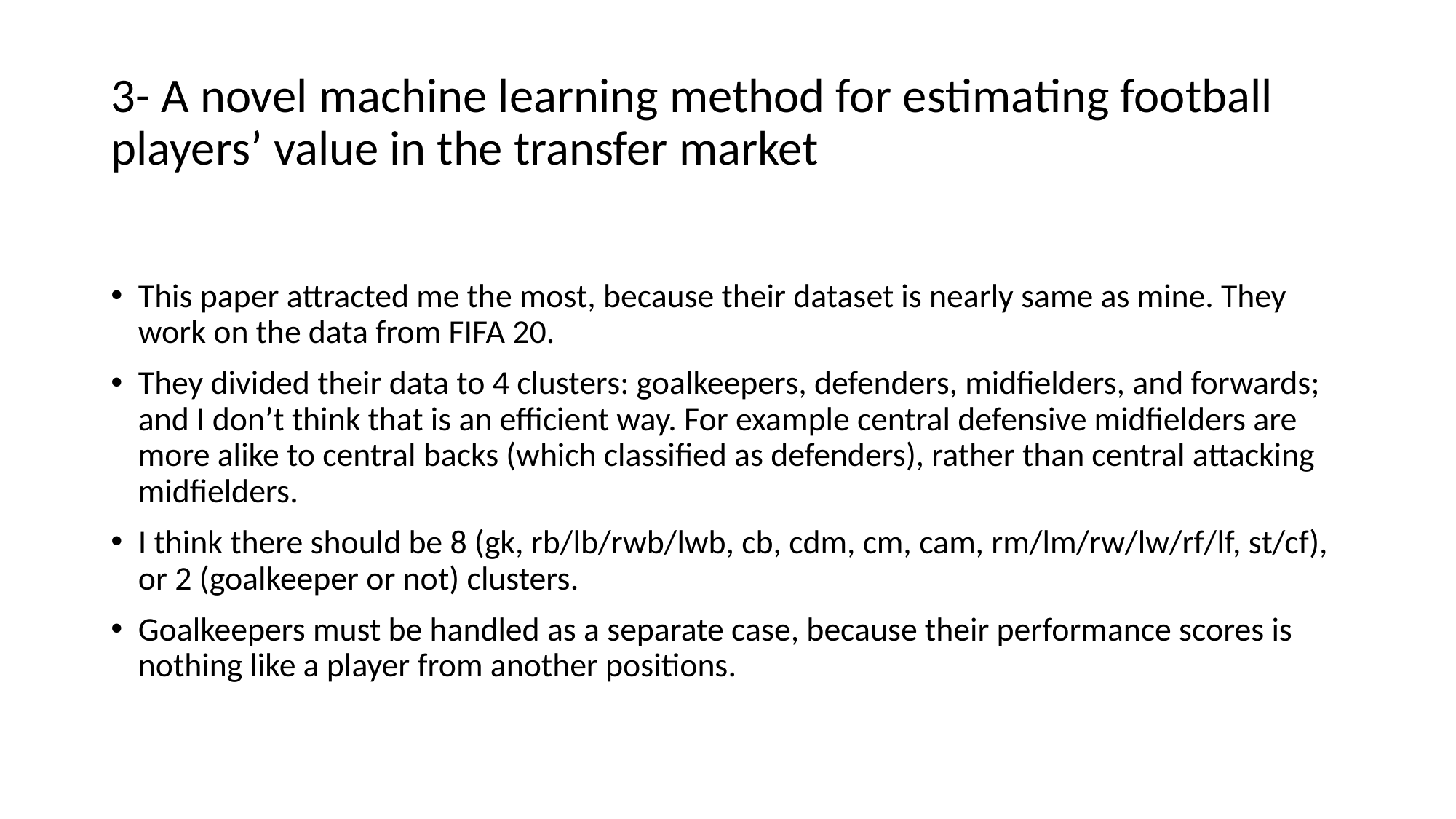

# 3- A novel machine learning method for estimating football players’ value in the transfer market

This paper attracted me the most, because their dataset is nearly same as mine. They work on the data from FIFA 20.
They divided their data to 4 clusters: goalkeepers, defenders, midfielders, and forwards; and I don’t think that is an efficient way. For example central defensive midfielders are more alike to central backs (which classified as defenders), rather than central attacking midfielders.
I think there should be 8 (gk, rb/lb/rwb/lwb, cb, cdm, cm, cam, rm/lm/rw/lw/rf/lf, st/cf), or 2 (goalkeeper or not) clusters.
Goalkeepers must be handled as a separate case, because their performance scores is nothing like a player from another positions.